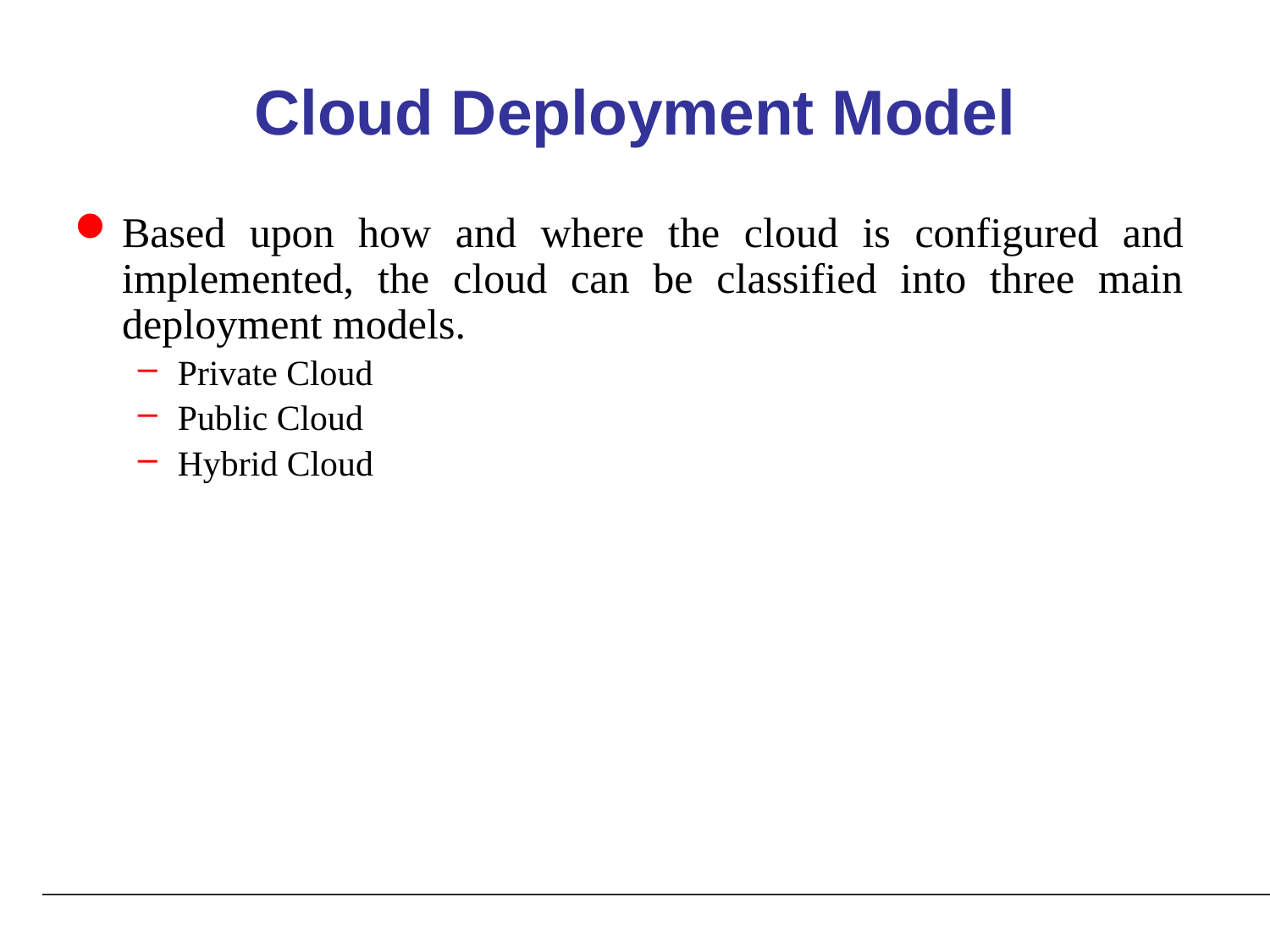

# Cloud Deployment Model
Based upon how and where the cloud is configured and implemented, the cloud can be classified into three main deployment models.
Private Cloud
Public Cloud
Hybrid Cloud